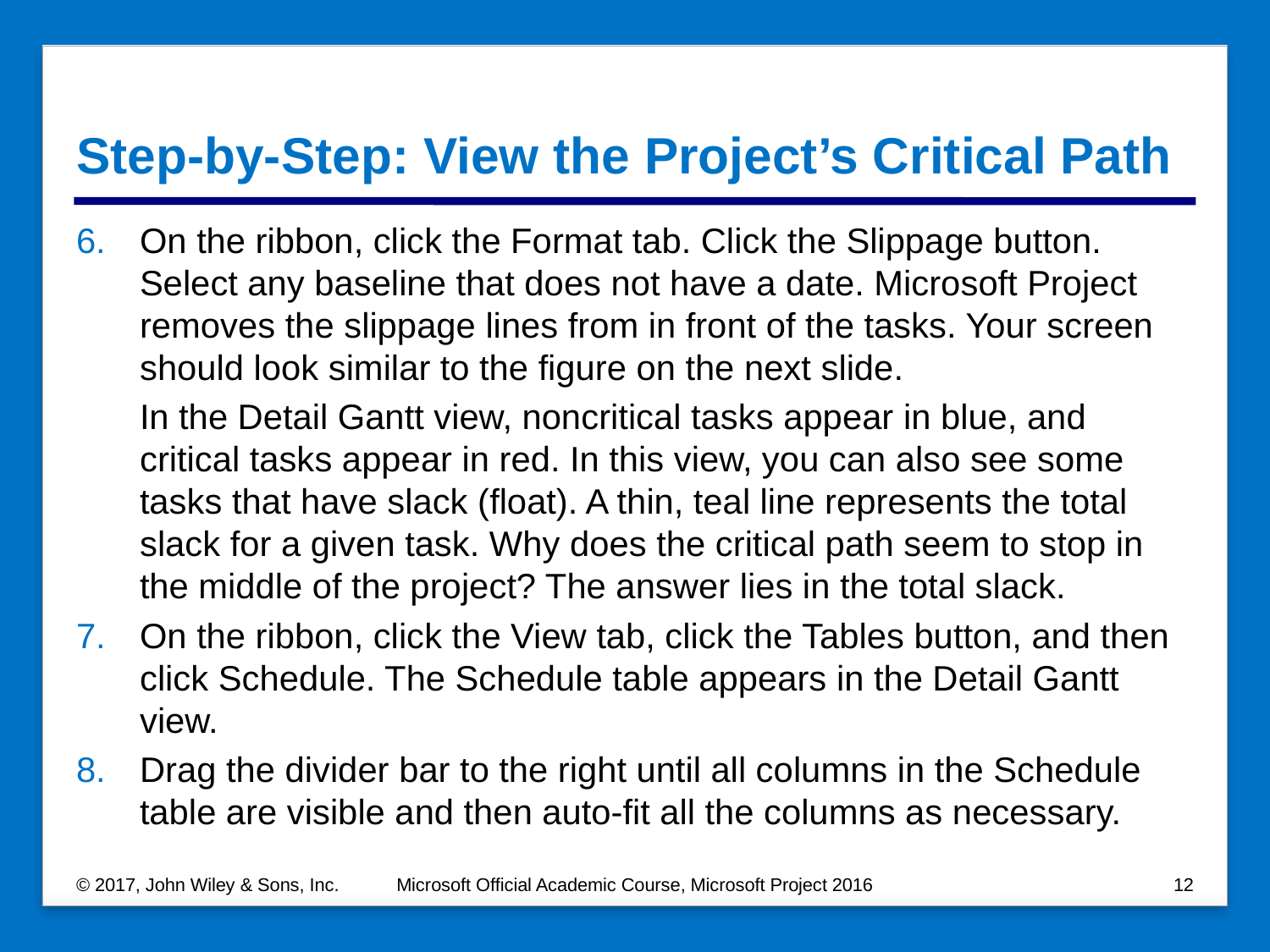

# Step-by-Step: View the Project’s Critical Path
On the ribbon, click the Format tab. Click the Slippage button. Select any baseline that does not have a date. Microsoft Project removes the slippage lines from in front of the tasks. Your screen should look similar to the figure on the next slide.
In the Detail Gantt view, noncritical tasks appear in blue, and critical tasks appear in red. In this view, you can also see some tasks that have slack (float). A thin, teal line represents the total slack for a given task. Why does the critical path seem to stop in the middle of the project? The answer lies in the total slack.
On the ribbon, click the View tab, click the Tables button, and then click Schedule. The Schedule table appears in the Detail Gantt view.
Drag the divider bar to the right until all columns in the Schedule table are visible and then auto‐fit all the columns as necessary.
© 2017, John Wiley & Sons, Inc.
Microsoft Official Academic Course, Microsoft Project 2016
12